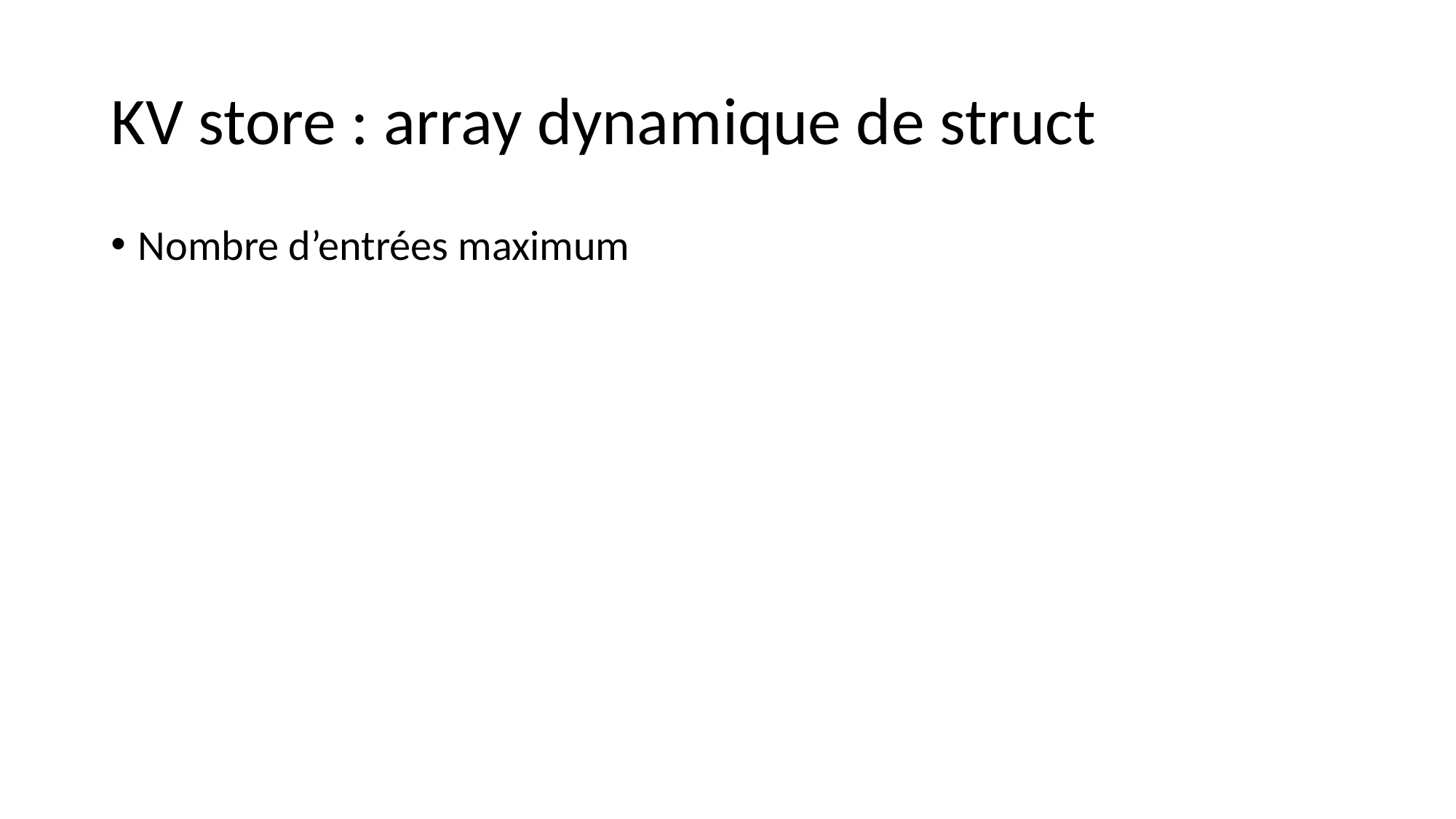

# KV store : array dynamique de struct
Nombre d’entrées maximum